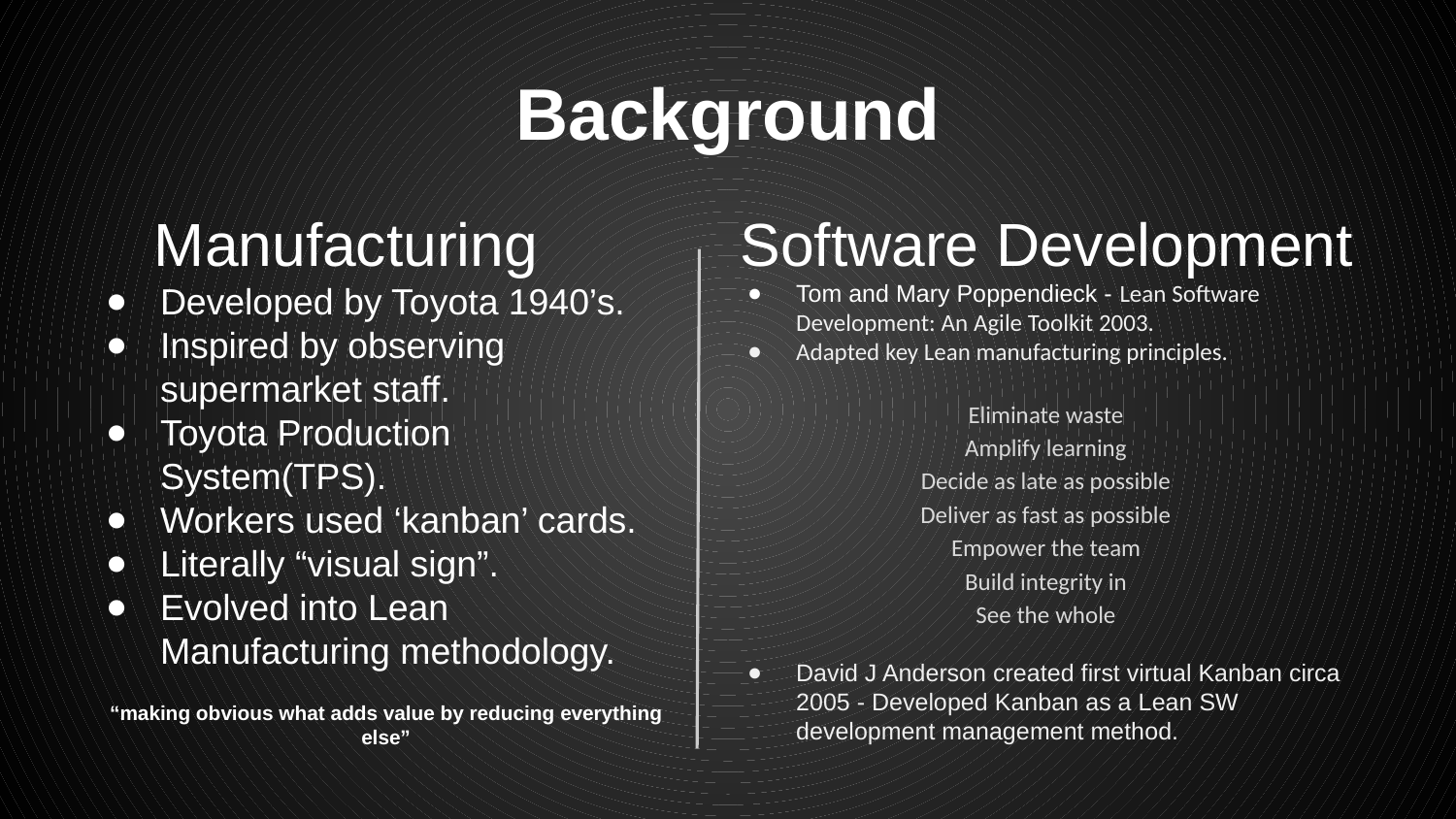

# Background
    Manufacturing
Developed by Toyota 1940’s.
Inspired by observing supermarket staff.
Toyota Production System(TPS).
Workers used ‘kanban’ cards.
Literally “visual sign”.
Evolved into Lean Manufacturing methodology.

“making obvious what adds value by reducing everything else”
 Software Development
Tom and Mary Poppendieck - Lean Software Development: An Agile Toolkit 2003.
Adapted key Lean manufacturing principles.

Eliminate waste
Amplify learning
Decide as late as possible
Deliver as fast as possible
Empower the team
Build integrity in
See the whole

David J Anderson created first virtual Kanban circa 2005 - Developed Kanban as a Lean SW development management method.